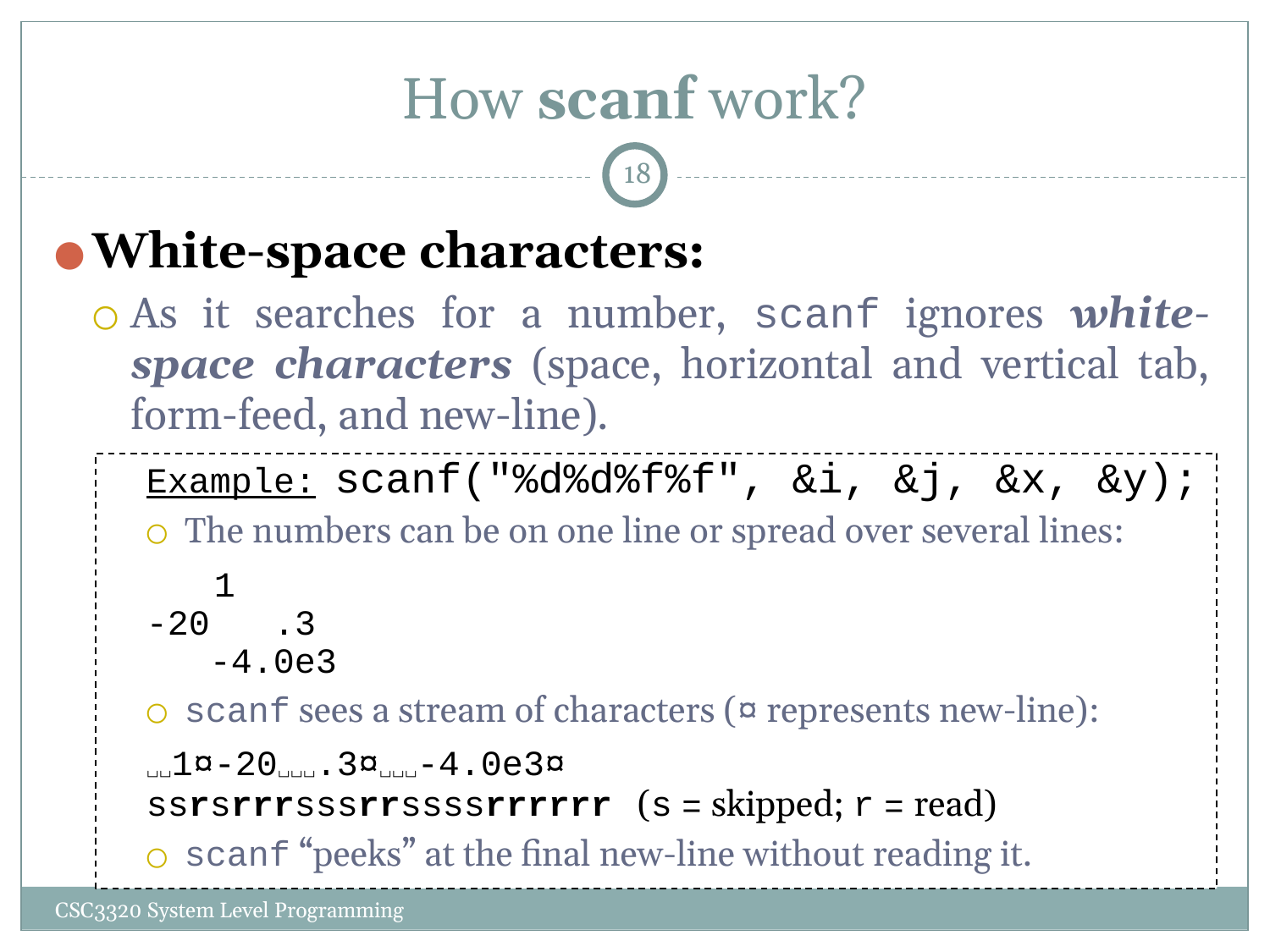

# How scanf work?
18
White-space characters:
As it searches for a number, scanf ignores white-space characters (space, horizontal and vertical tab, form-feed, and new-line).
	Example: scanf("%d%d%f%f", &i, &j, &x, &y);
The numbers can be on one line or spread over several lines:
	   1
	-20   .3
	   -4.0e3
scanf sees a stream of characters (¤ represents new-line):
	␣␣1¤-20␣␣␣.3¤␣␣␣-4.0e3¤
	ssrsrrrsssrrssssrrrrrr (s = skipped; r = read)
scanf “peeks” at the final new-line without reading it.
CSC3320 System Level Programming